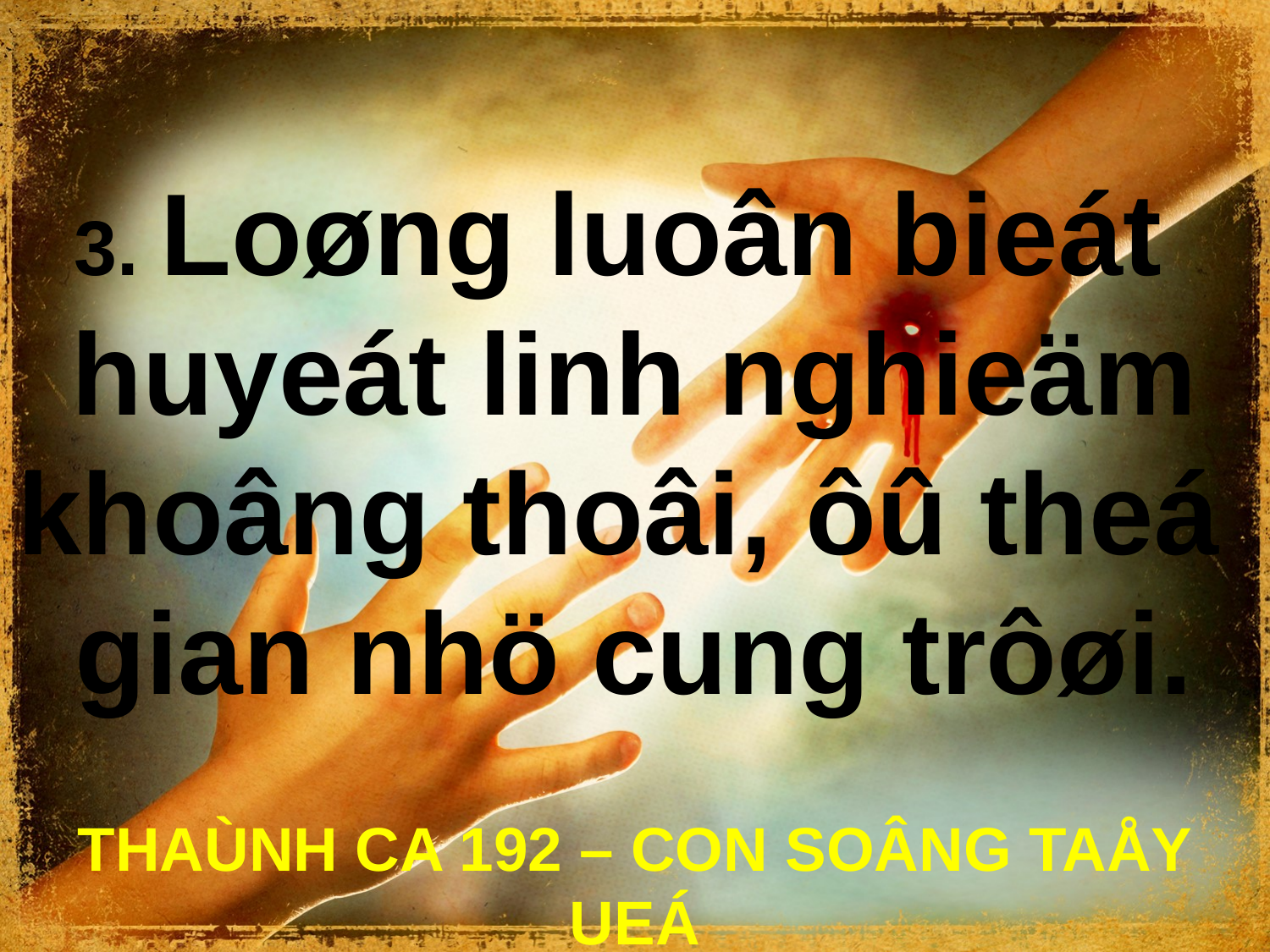

3. Loøng luoân bieát
huyeát linh nghieäm khoâng thoâi, ôû theá
gian nhö cung trôøi.
THAÙNH CA 192 – CON SOÂNG TAÅY UEÁ